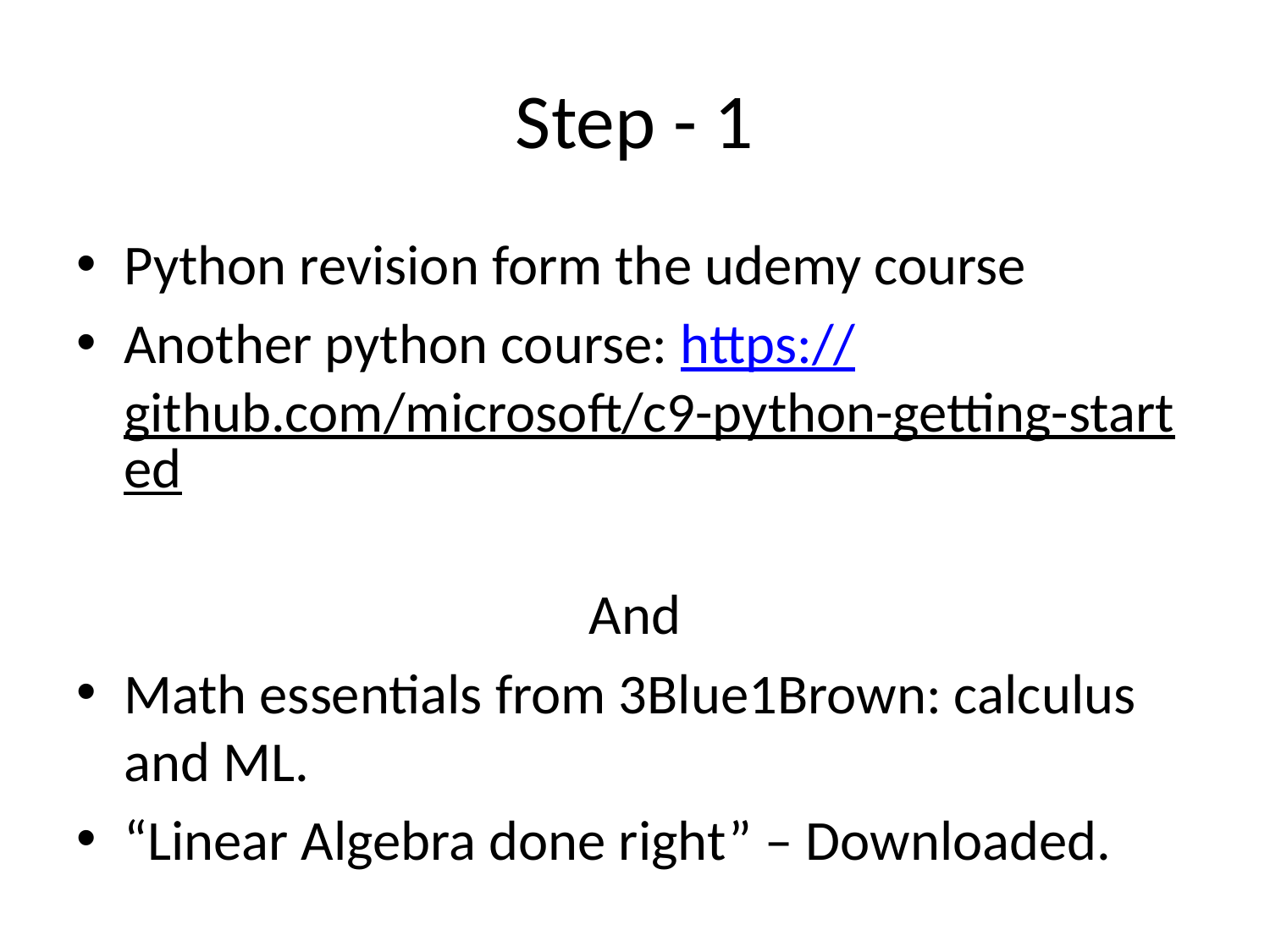

# Step - 1
Python revision form the udemy course
Another python course: https://github.com/microsoft/c9-python-getting-started
And
Math essentials from 3Blue1Brown: calculus and ML.
“Linear Algebra done right” – Downloaded.